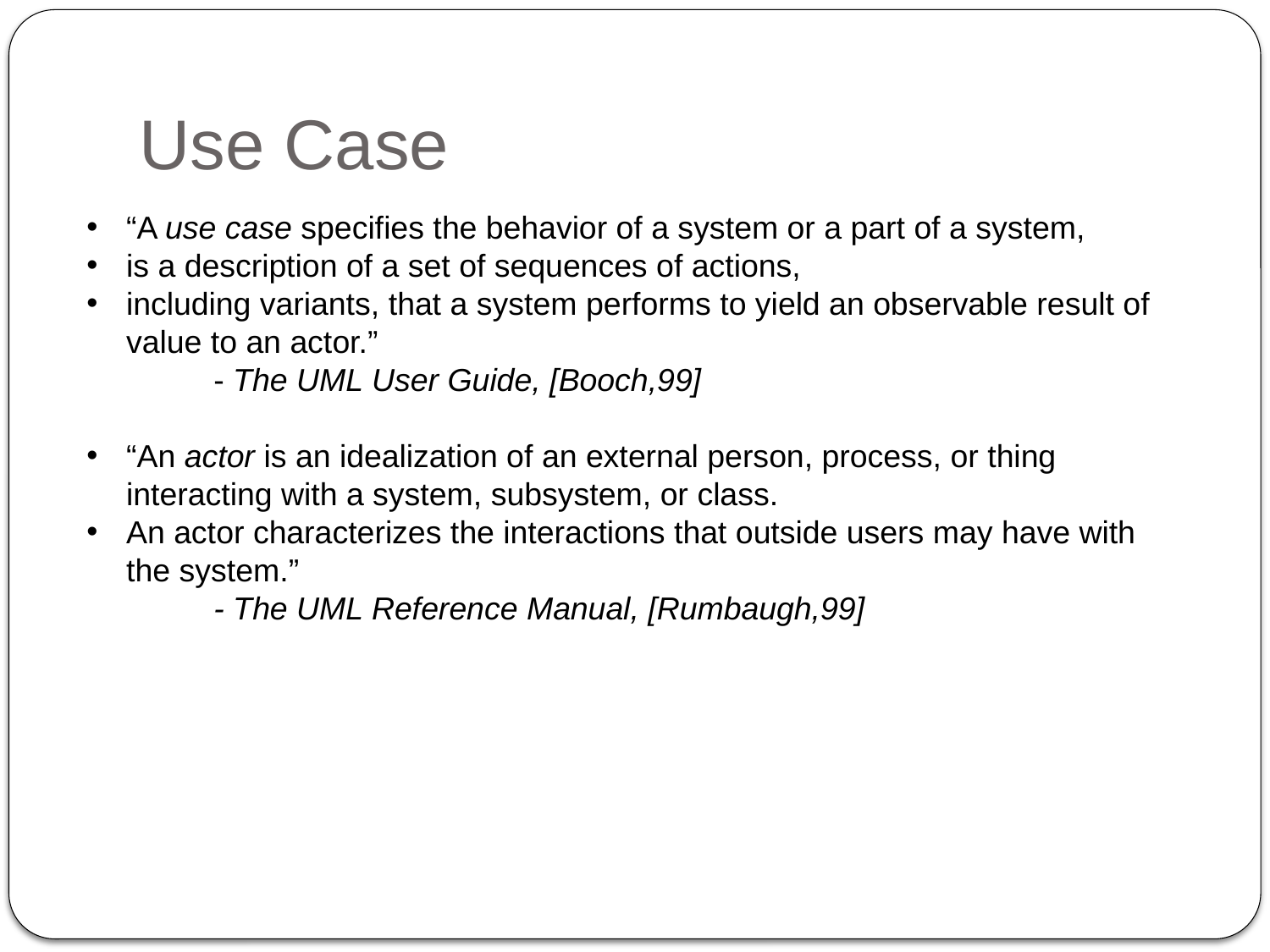

# Use Case
“A use case specifies the behavior of a system or a part of a system,
is a description of a set of sequences of actions,
including variants, that a system performs to yield an observable result of value to an actor.”
	- The UML User Guide, [Booch,99]

“An actor is an idealization of an external person, process, or thing interacting with a system, subsystem, or class.
An actor characterizes the interactions that outside users may have with the system.”
	- The UML Reference Manual, [Rumbaugh,99]